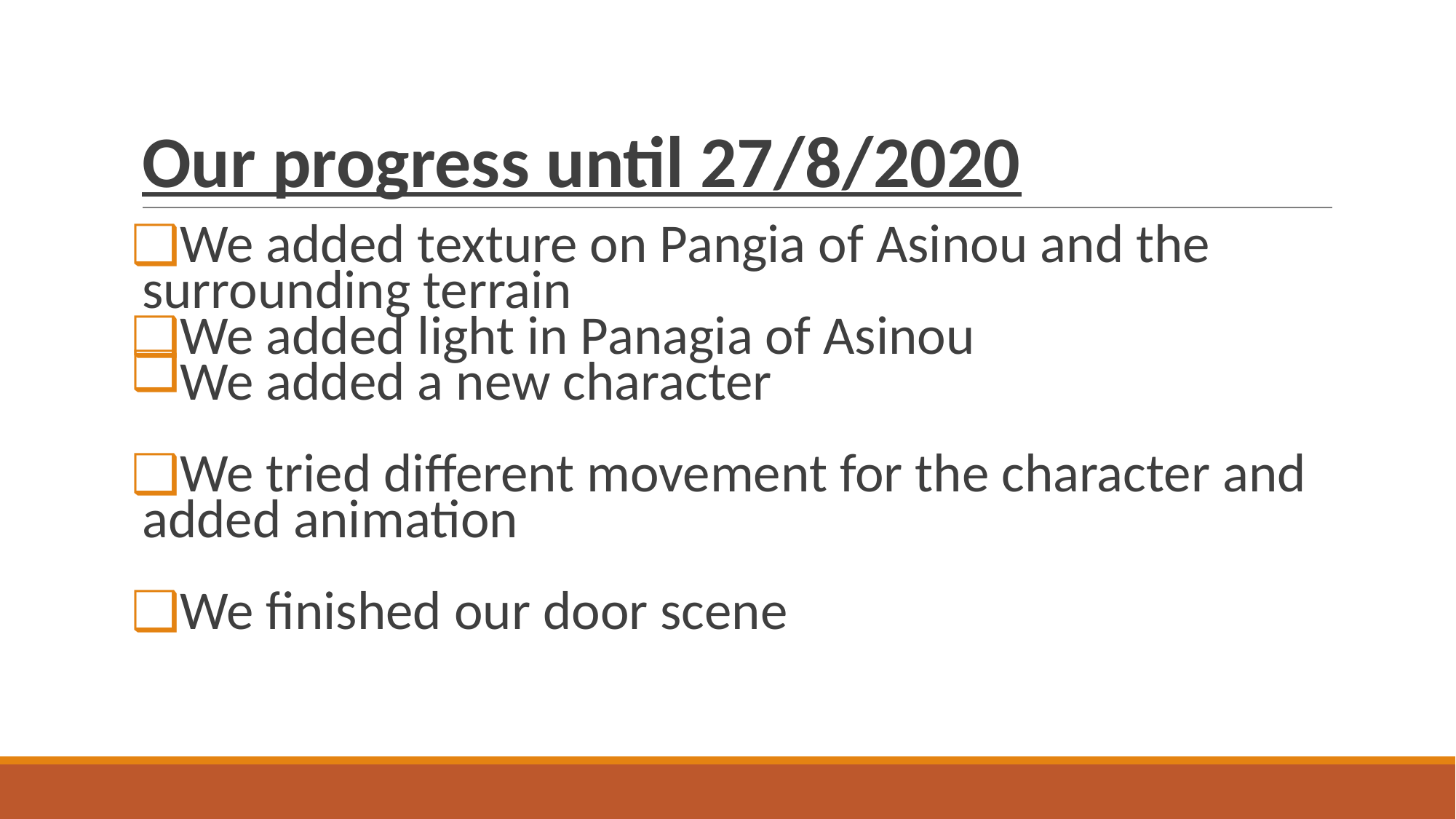

# Our progress until 27/8/2020
We added texture on Pangia of Asinou and the surrounding terrain
We added light in Panagia of Asinou
We added a new character

We tried different movement for the character and added animation

We finished our door scene